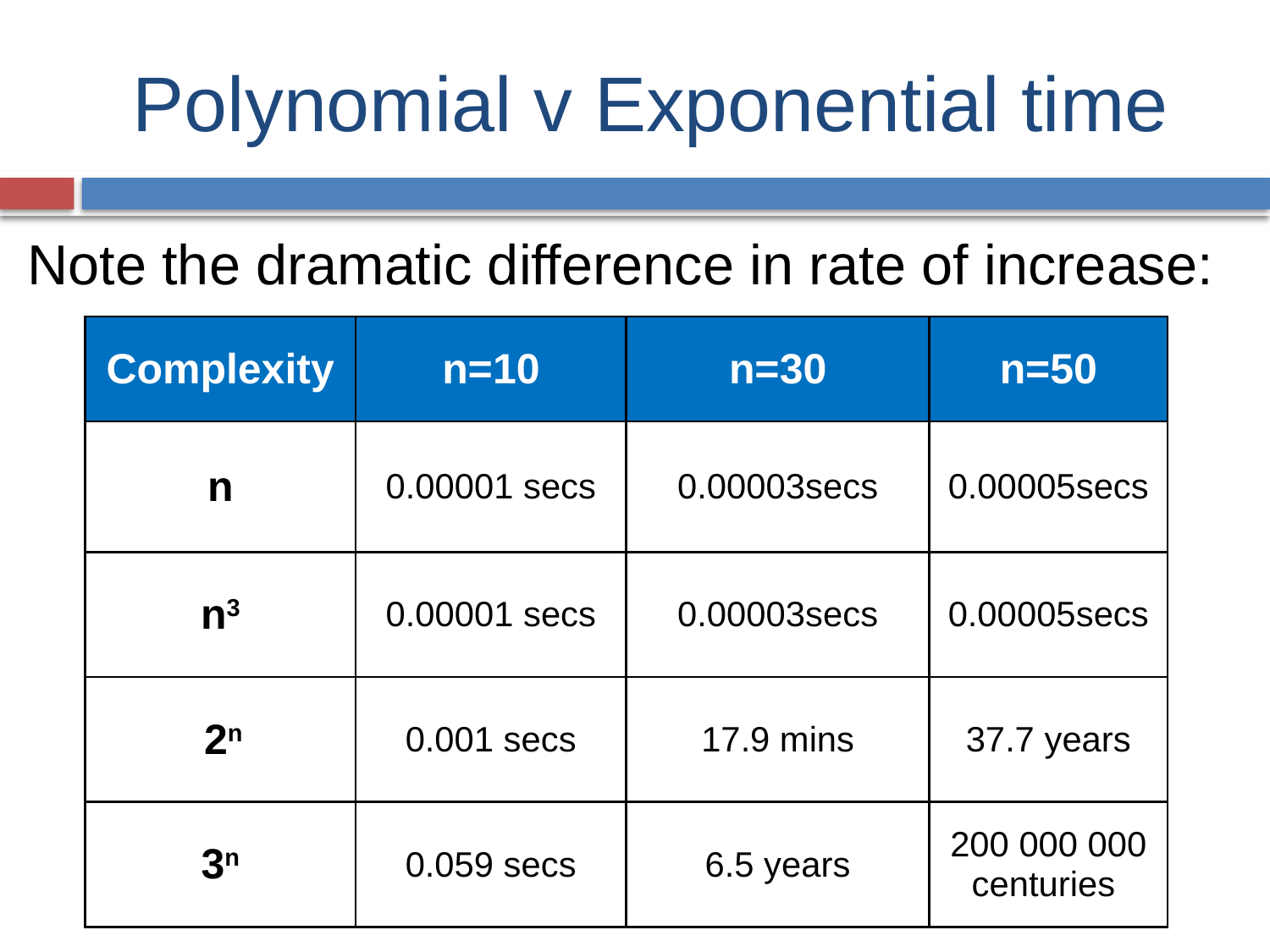

# Polynomial v Exponential time
Note the dramatic difference in rate of increase:

| Complexity | n=10 | n=30 | n=50 |
| --- | --- | --- | --- |
| n | 0.00001 secs | 0.00003secs | 0.00005secs |
| n3 | 0.00001 secs | 0.00003secs | 0.00005secs |
| 2n | 0.001 secs | 17.9 mins | 37.7 years |
| 3n | 0.059 secs | 6.5 years | 200 000 000 centuries |